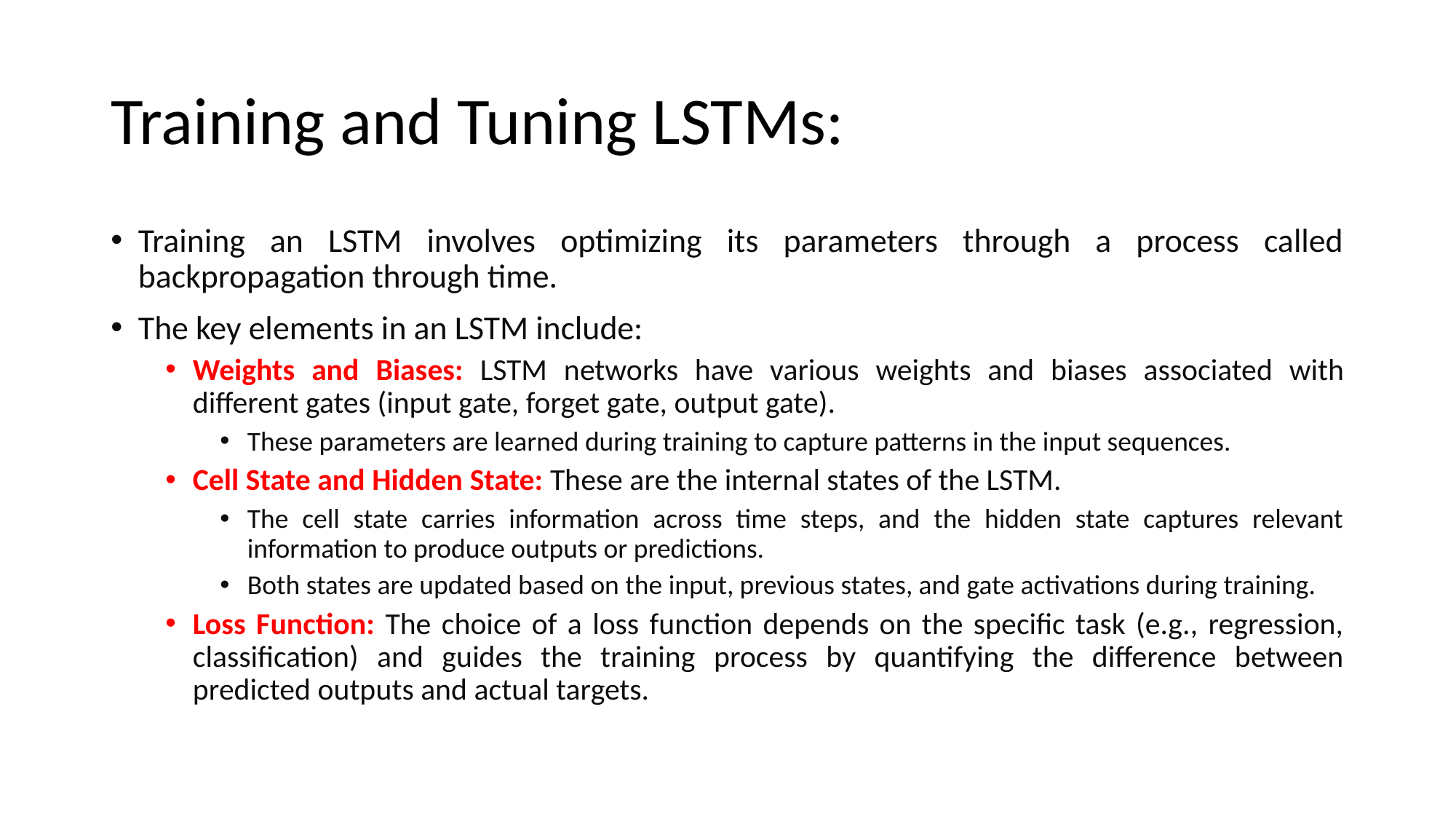

# Training and Tuning LSTMs:
Training an LSTM involves optimizing its parameters through a process called backpropagation through time.
The key elements in an LSTM include:
Weights and Biases: LSTM networks have various weights and biases associated with different gates (input gate, forget gate, output gate).
These parameters are learned during training to capture patterns in the input sequences.
Cell State and Hidden State: These are the internal states of the LSTM.
The cell state carries information across time steps, and the hidden state captures relevant information to produce outputs or predictions.
Both states are updated based on the input, previous states, and gate activations during training.
Loss Function: The choice of a loss function depends on the specific task (e.g., regression, classification) and guides the training process by quantifying the difference between predicted outputs and actual targets.